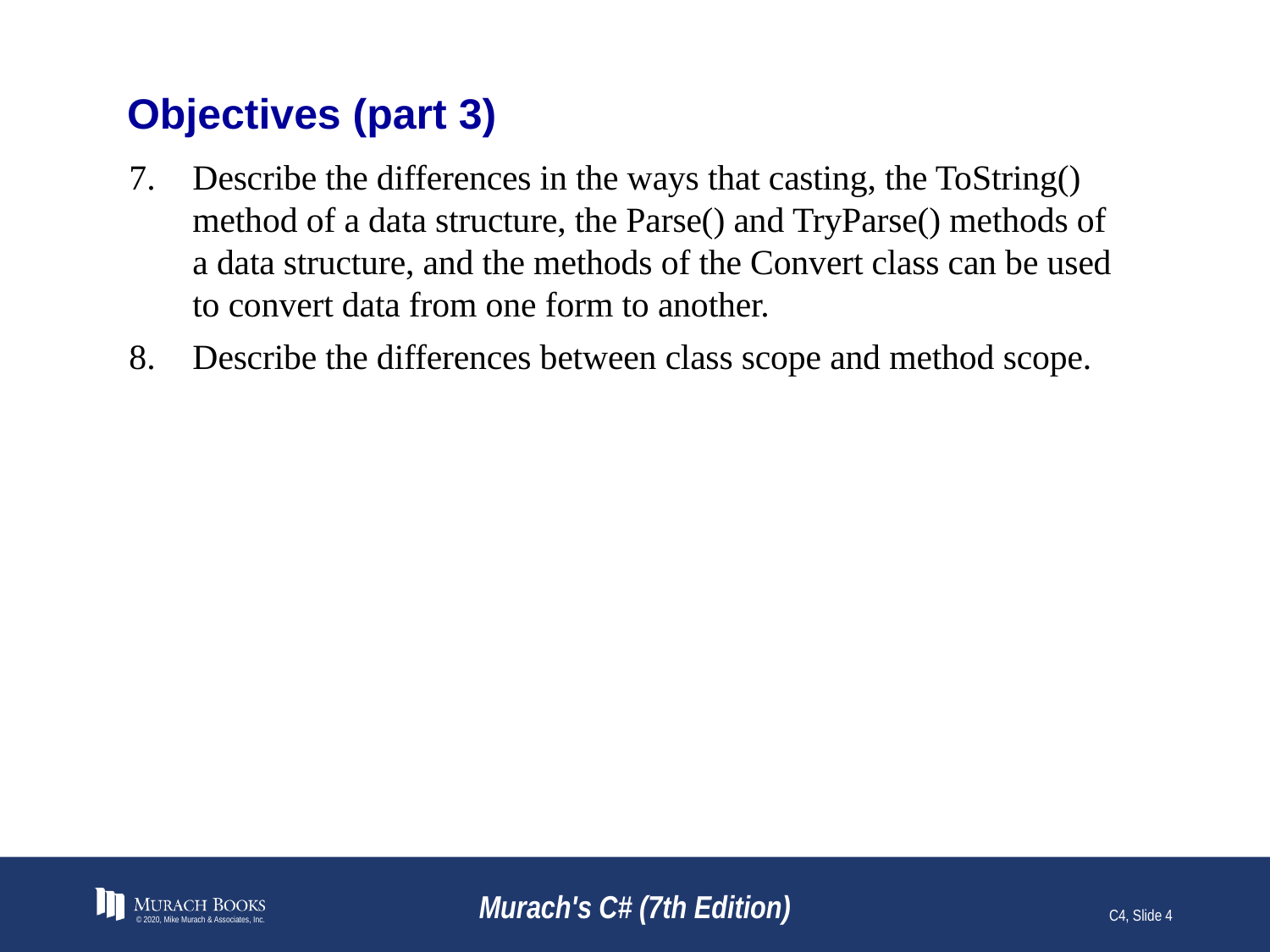

# Objectives (part 3)
Describe the differences in the ways that casting, the ToString() method of a data structure, the Parse() and TryParse() methods of a data structure, and the methods of the Convert class can be used to convert data from one form to another.
Describe the differences between class scope and method scope.

© 2020, Mike Murach & Associates, Inc.
Murach's C# (7th Edition)

C4, Slide 4